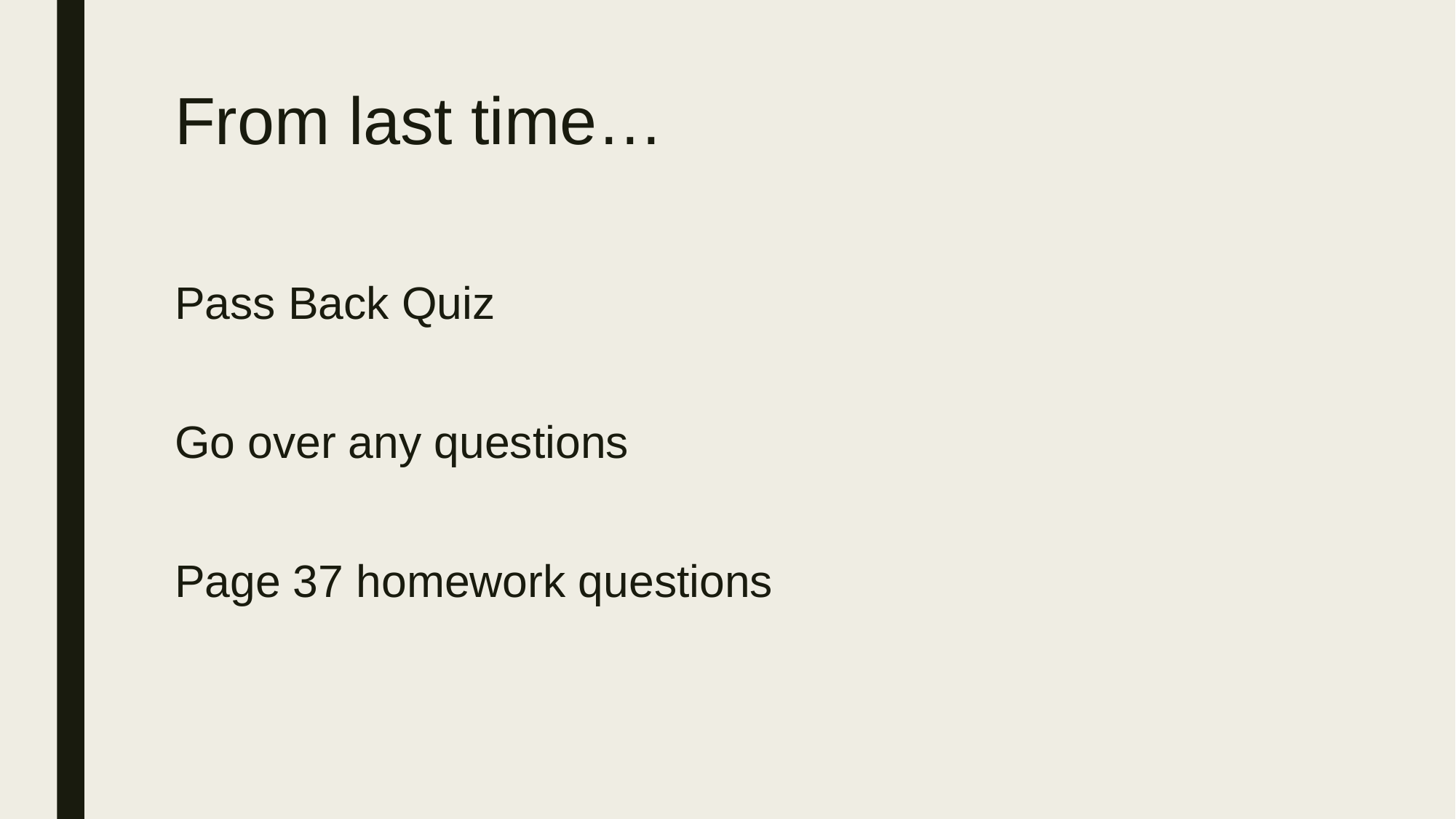

# From last time…
Pass Back Quiz

Go over any questions

Page 37 homework questions